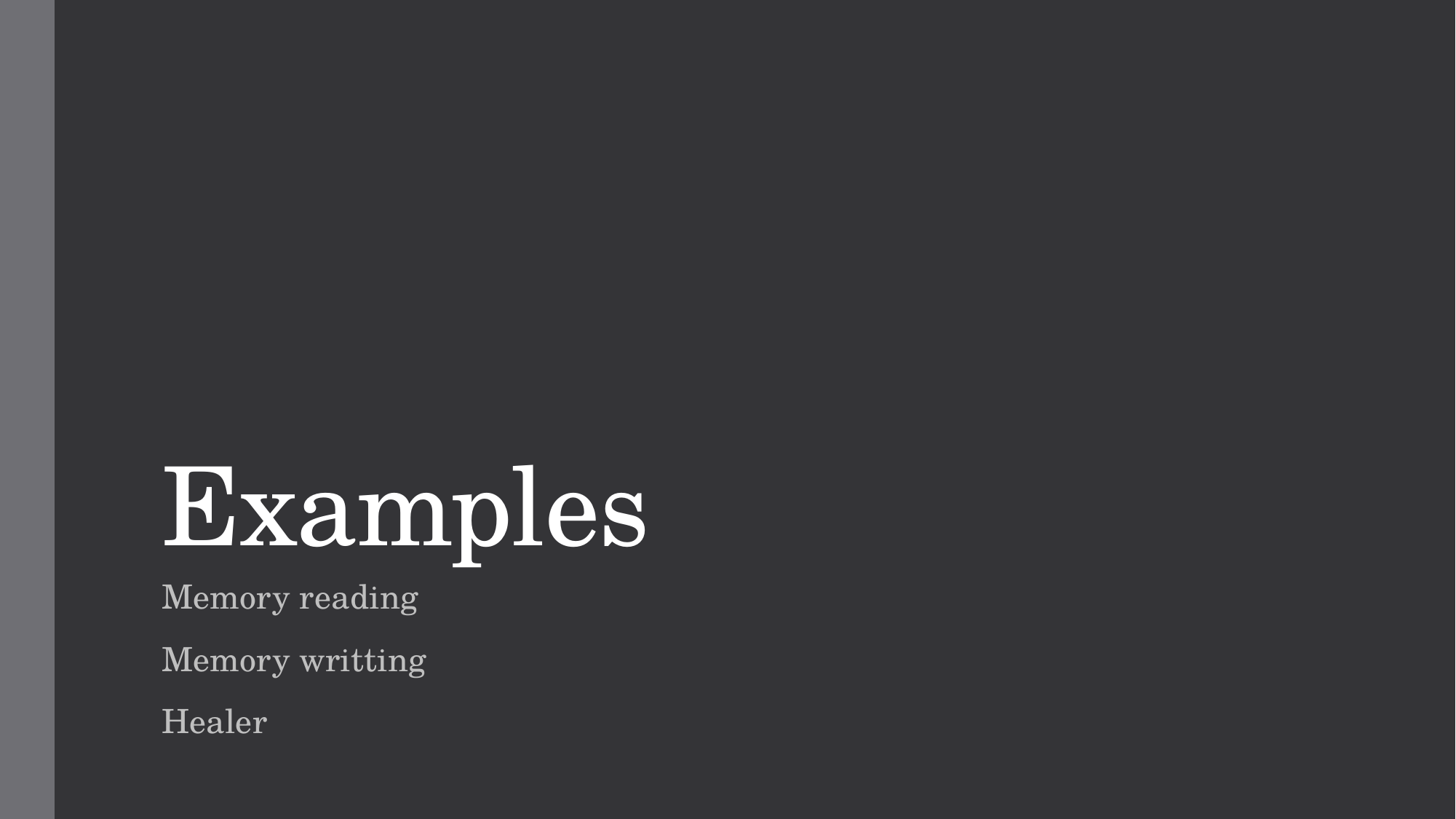

# Examples
Memory reading
Memory writting
Healer